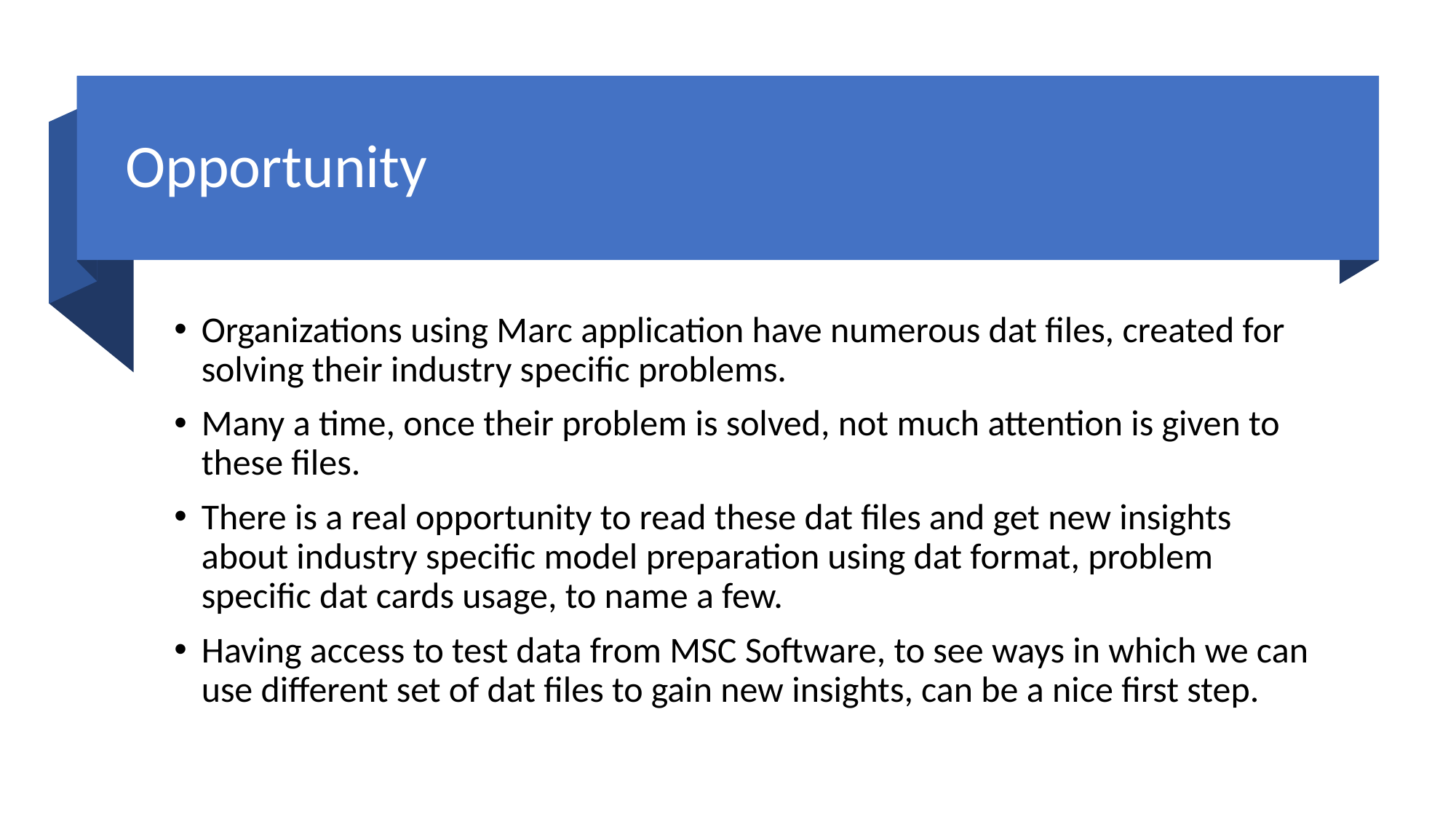

# Opportunity

Organizations using Marc application have numerous dat files, created for solving their industry specific problems.
Many a time, once their problem is solved, not much attention is given to these files.
There is a real opportunity to read these dat files and get new insights about industry specific model preparation using dat format, problem specific dat cards usage, to name a few.
Having access to test data from MSC Software, to see ways in which we can use different set of dat files to gain new insights, can be a nice first step.